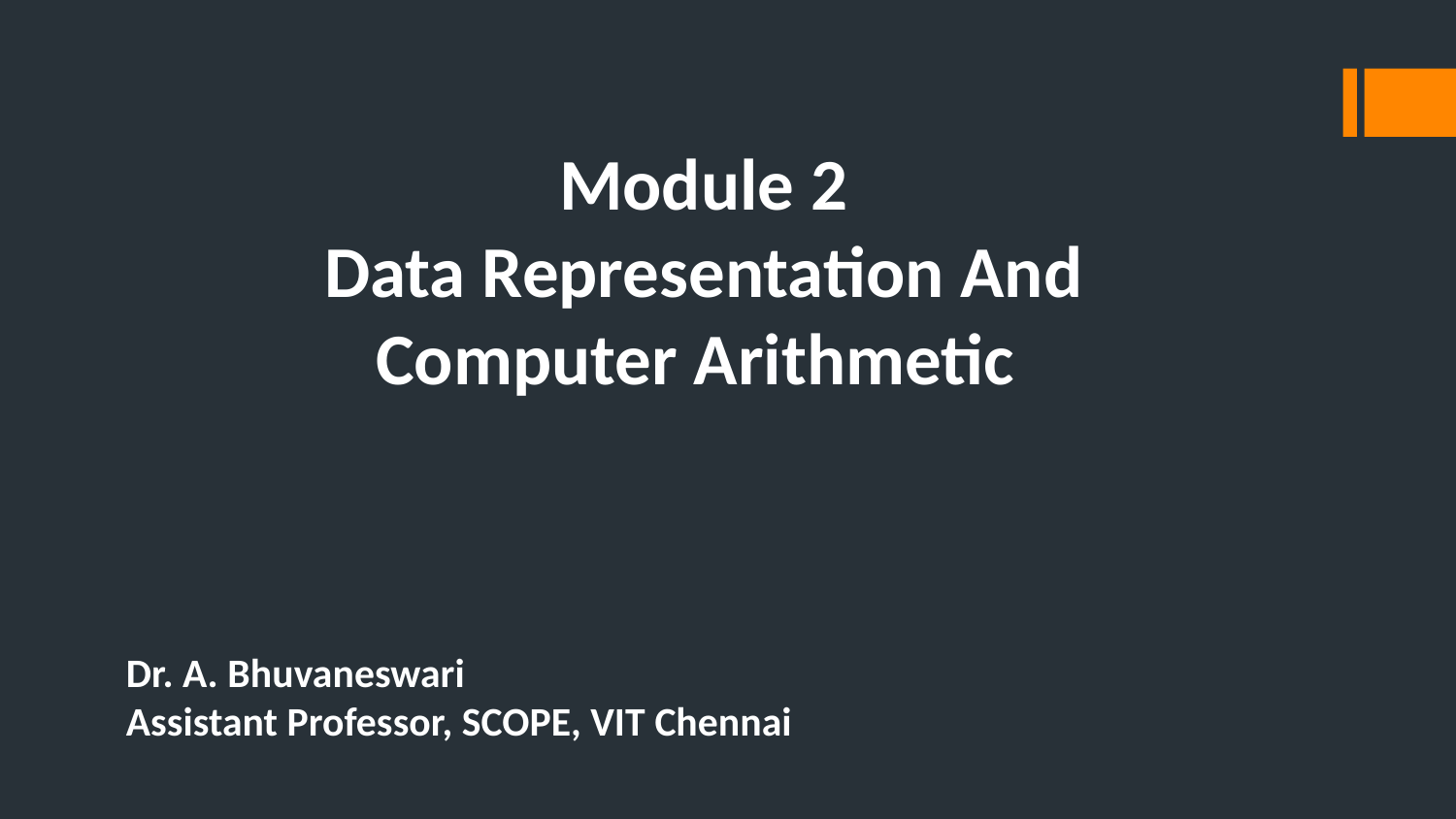

Module 2
Data Representation And Computer Arithmetic
Dr. A. Bhuvaneswari
Assistant Professor, SCOPE, VIT Chennai